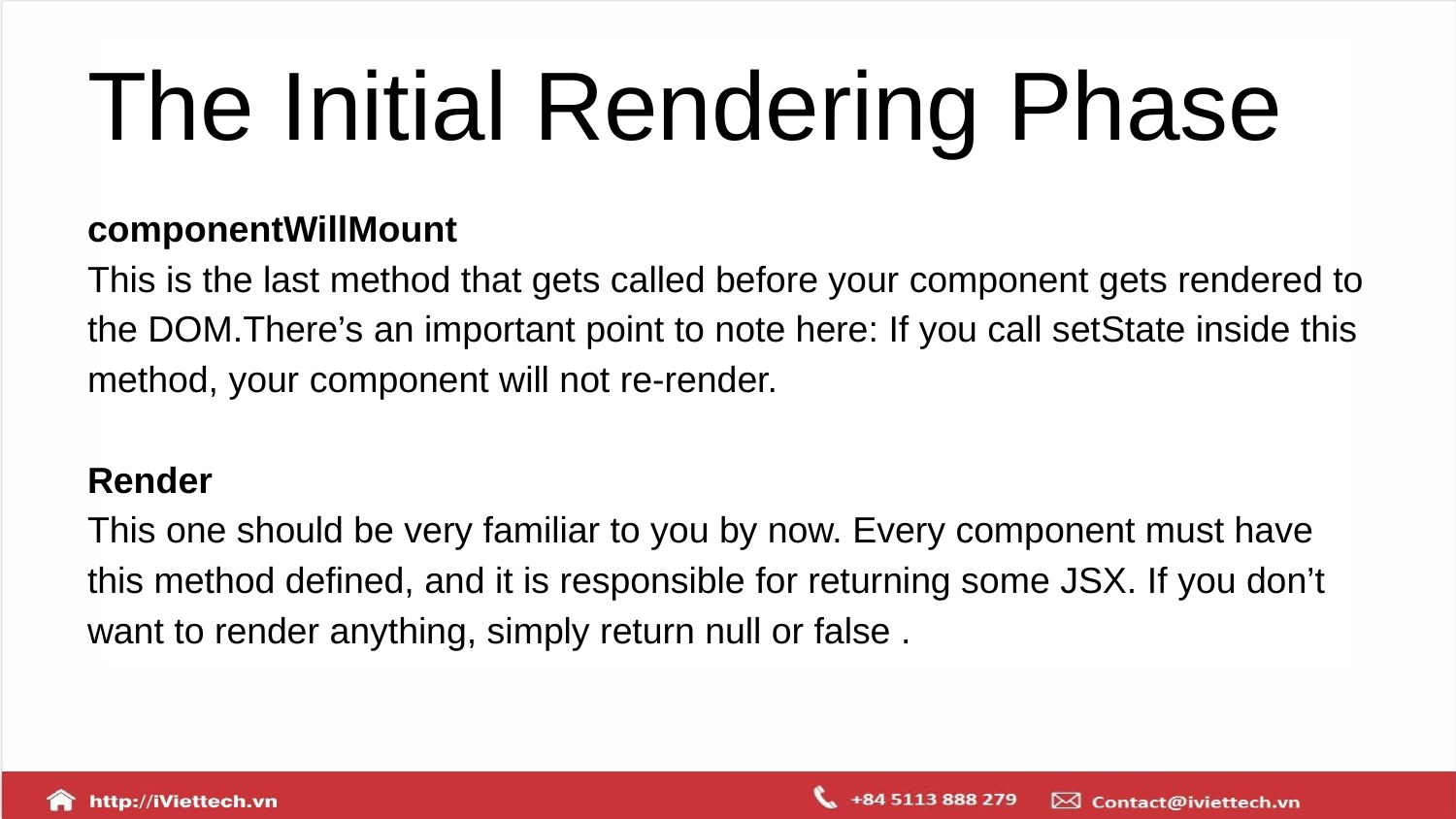

# The Initial Rendering Phase
componentWillMount
This is the last method that gets called before your component gets rendered to the DOM.There’s an important point to note here: If you call setState inside this method, your component will not re-render.

Render
This one should be very familiar to you by now. Every component must have this method defined, and it is responsible for returning some JSX. If you don’t want to render anything, simply return null or false .